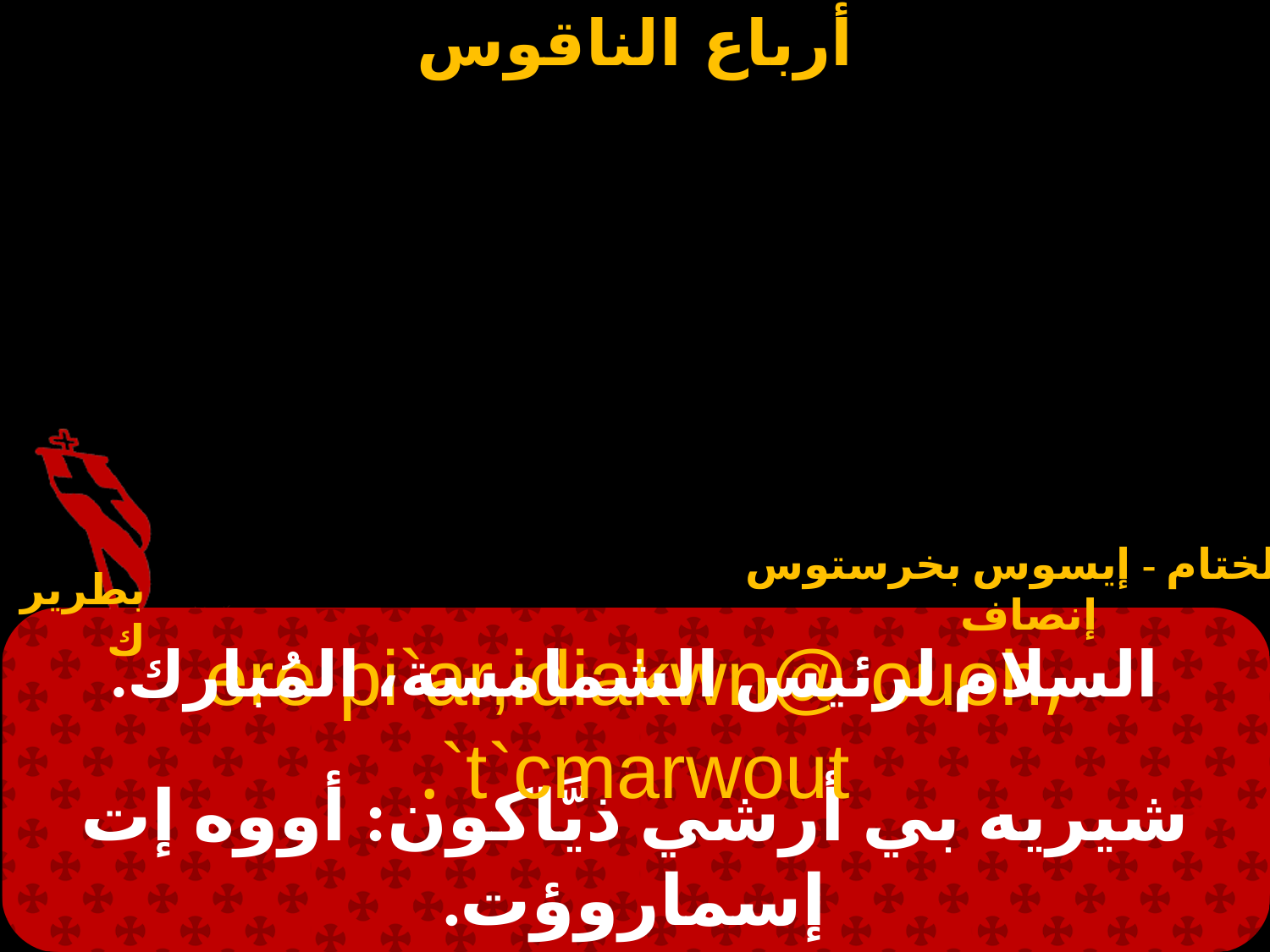

الختام - إيسوس بخرستوس إنصاف
بطريرك
# السلام لرئيس الشمامسة، المُبارك.
,ere pi`ar,idiakwn@ ouoh `t`cmarwout.
شيريه بي أرشي ذيَّاكون: أووه إت إسماروؤت.